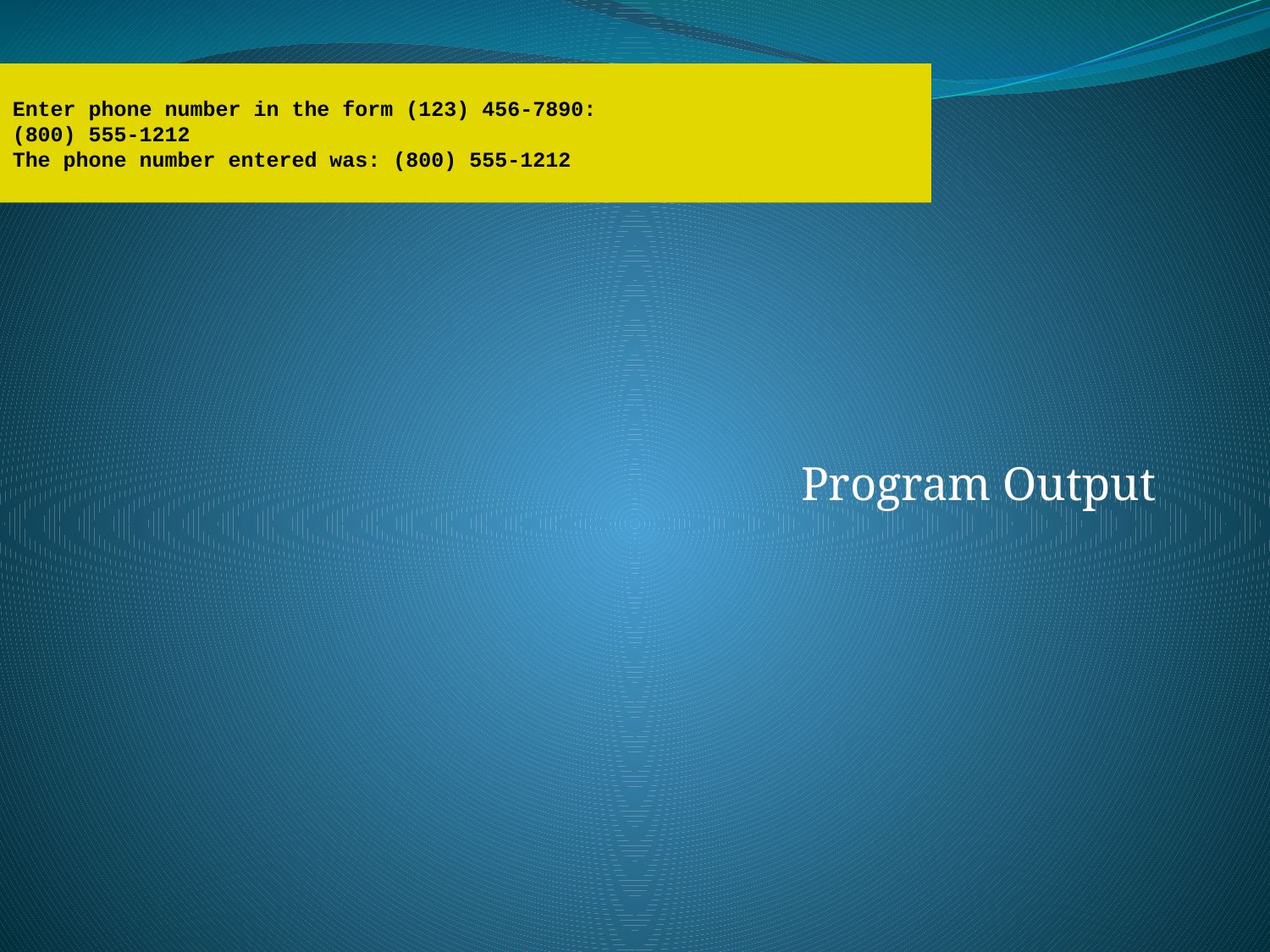

Enter phone number in the form (123) 456-7890:
(800) 555-1212
The phone number entered was: (800) 555-1212

Program Output